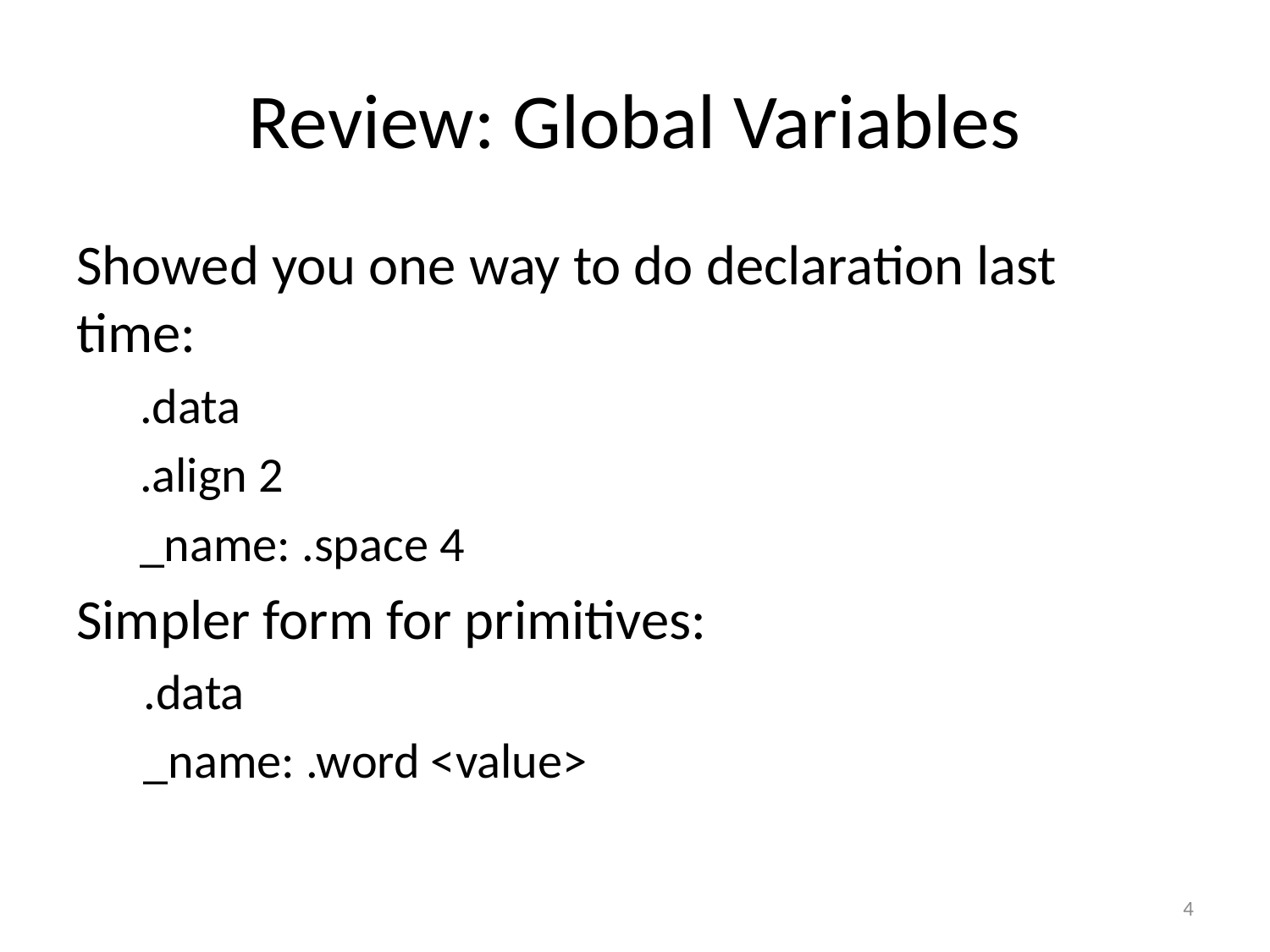

# Review: Global Variables
Showed you one way to do declaration last time:
.data
.align 2
_name: .space 4
Simpler form for primitives:
      .data
      _name: .word <value>
4